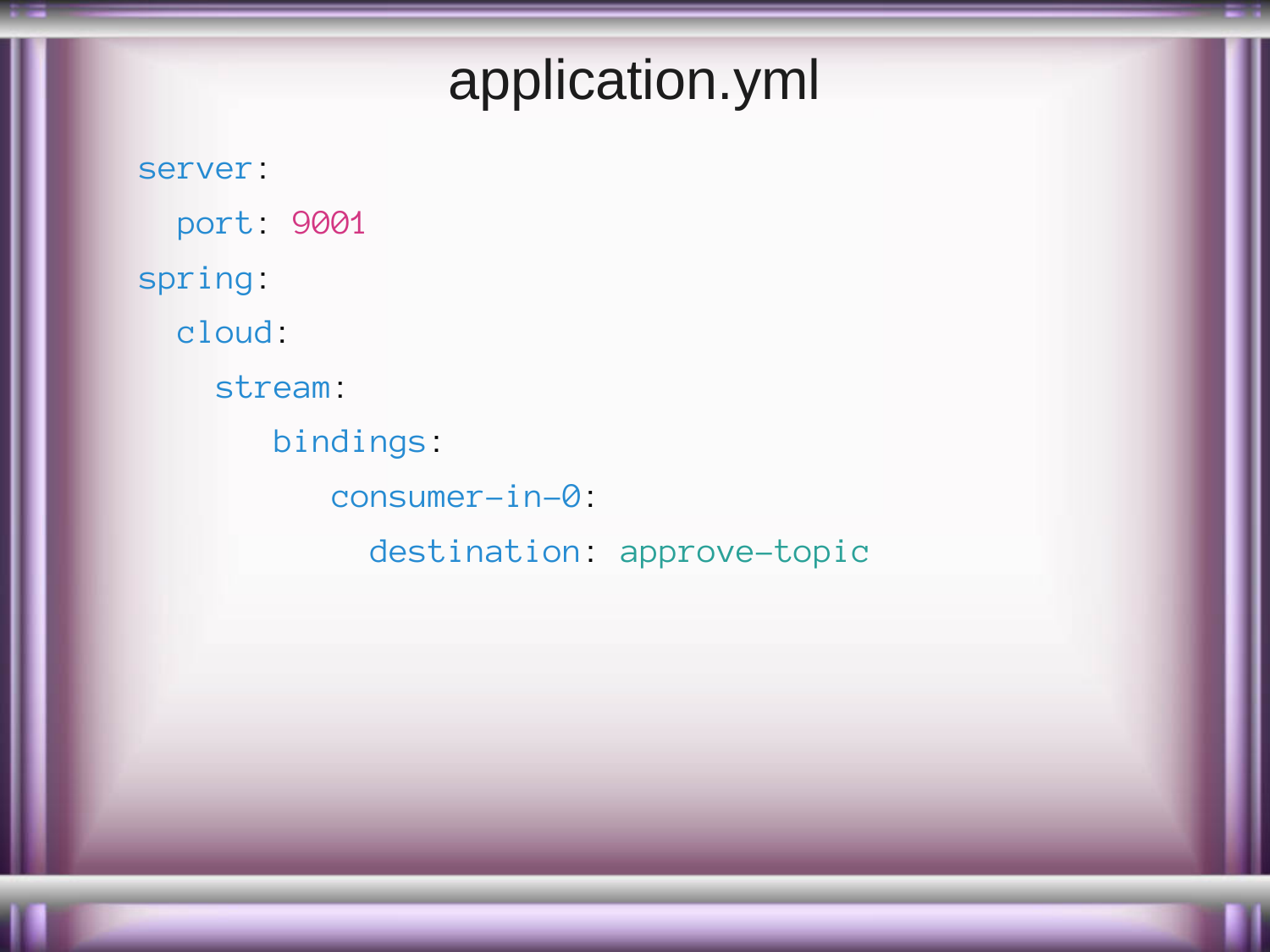

# application.yml
server:
  port: 9001
spring:
  cloud:
    stream:
       bindings:
          consumer-in-0:
            destination: approve-topic